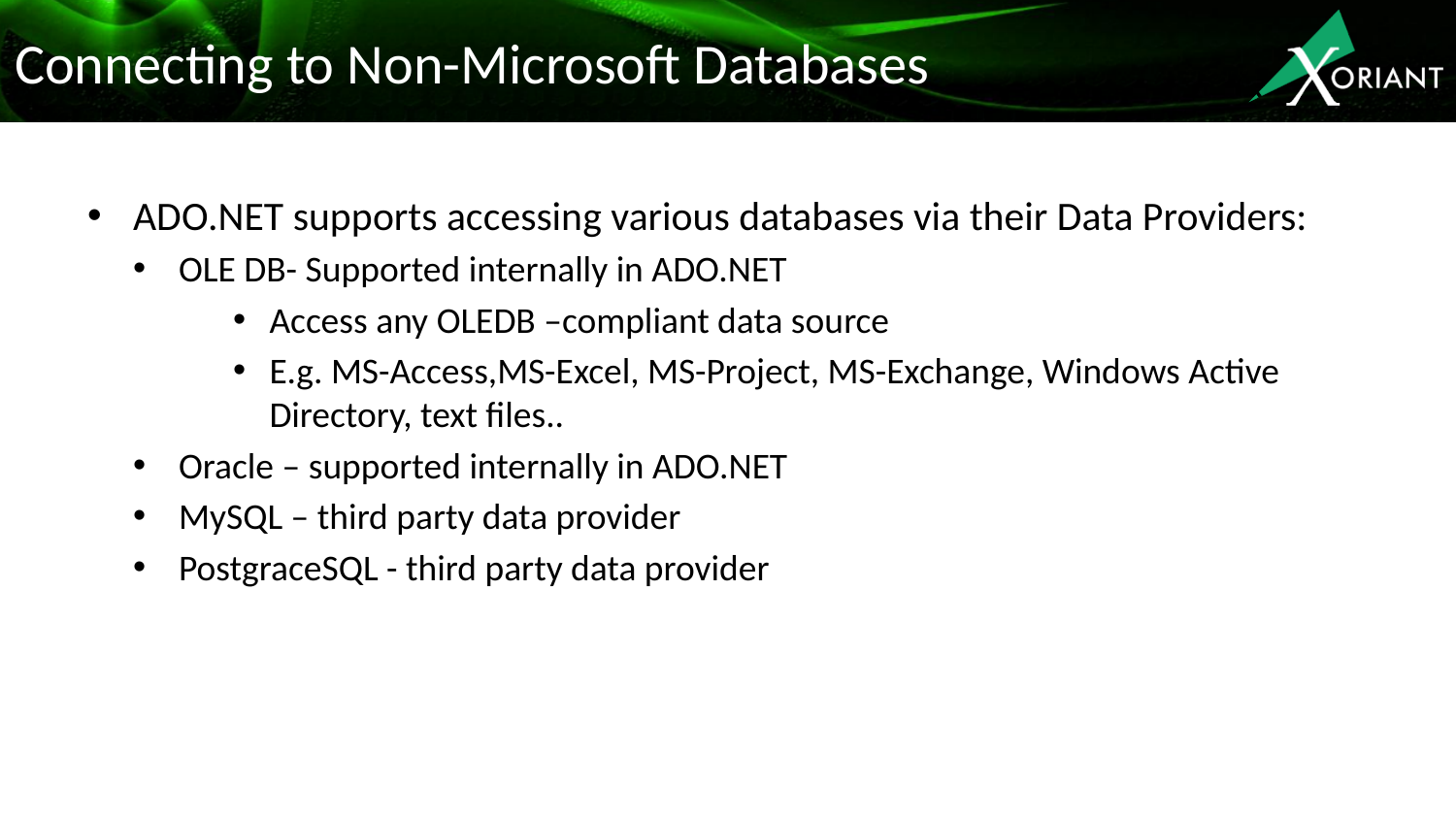

# Connecting to Non-Microsoft Databases
ADO.NET supports accessing various databases via their Data Providers:
OLE DB- Supported internally in ADO.NET
Access any OLEDB –compliant data source
E.g. MS-Access,MS-Excel, MS-Project, MS-Exchange, Windows Active Directory, text files..
Oracle – supported internally in ADO.NET
MySQL – third party data provider
PostgraceSQL - third party data provider